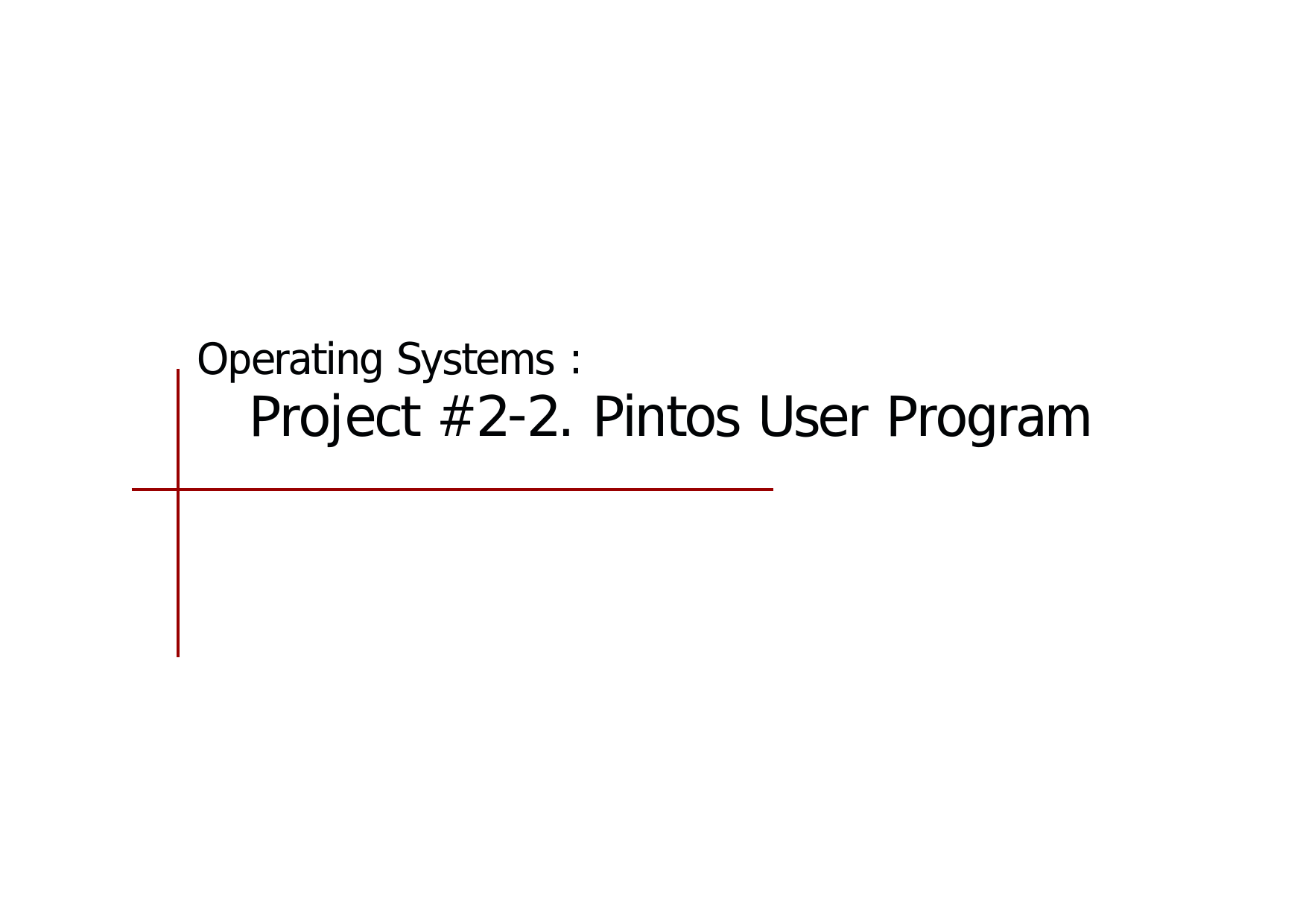

# Operating Systems :

Project #2-2. Pintos User Program